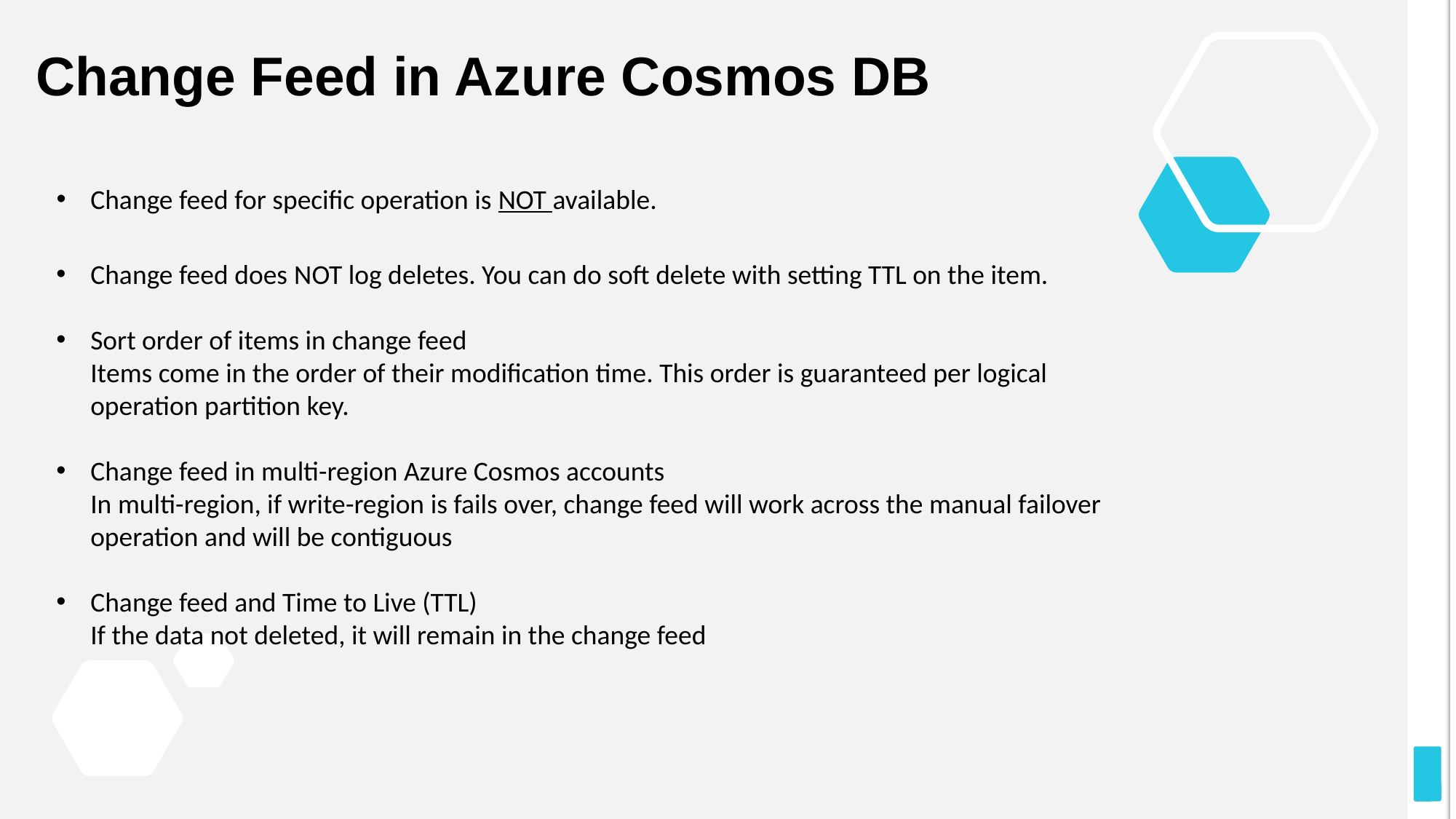

# Change Feed in Azure Cosmos DB

Change feed for specific operation is NOT available.

Change feed does NOT log deletes. You can do soft delete with setting TTL on the item.

Sort order of items in change feed
Items come in the order of their modification time. This order is guaranteed per logical operation partition key.

Change feed in multi-region Azure Cosmos accounts
In multi-region, if write-region is fails over, change feed will work across the manual failover operation and will be contiguous

Change feed and Time to Live (TTL)
If the data not deleted, it will remain in the change feed